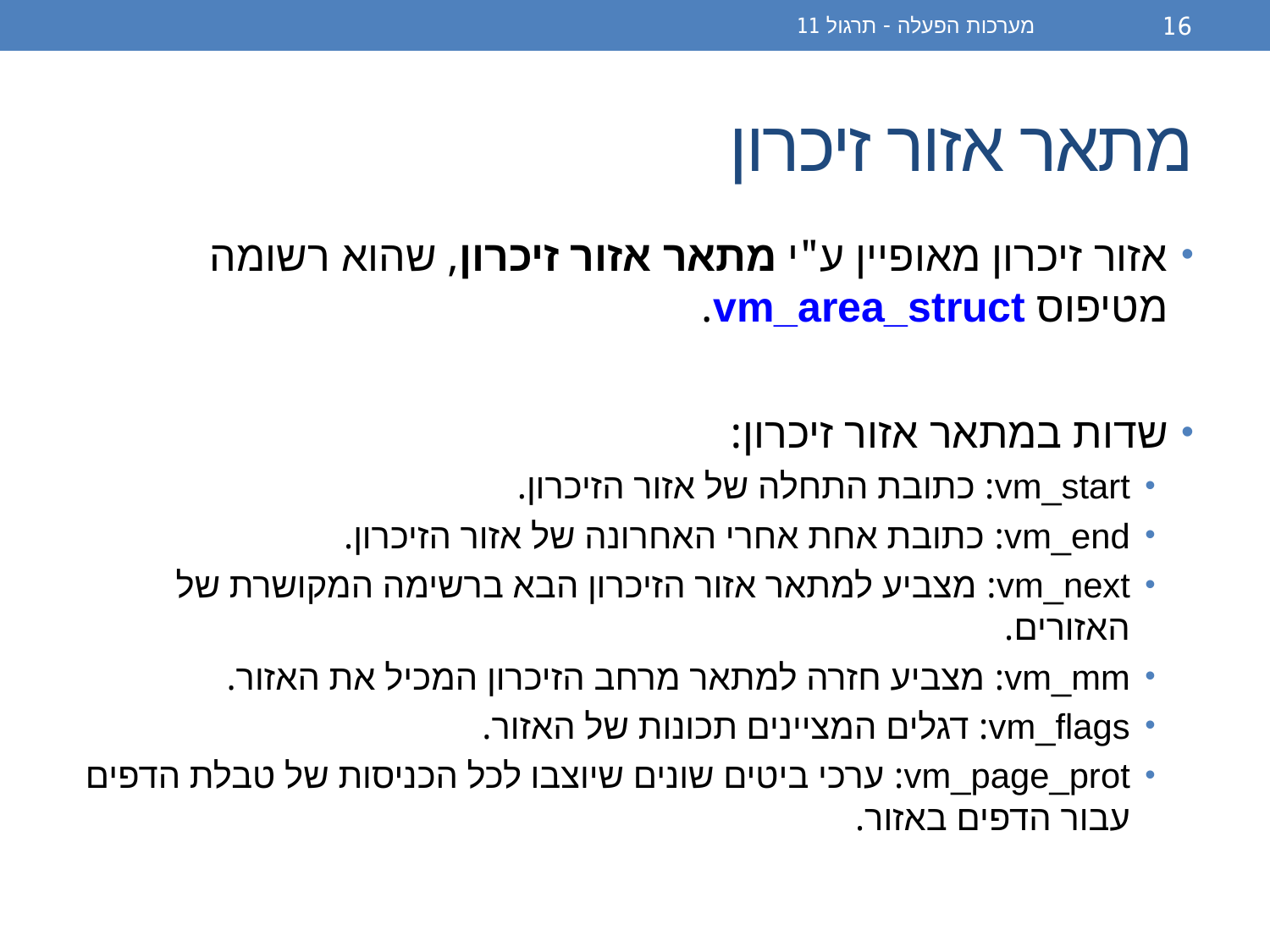

מערכות הפעלה - תרגול 11
16
# מתאר אזור זיכרון
אזור זיכרון מאופיין ע"י מתאר אזור זיכרון, שהוא רשומה מטיפוס vm_area_struct.

שדות במתאר אזור זיכרון:
vm_start: כתובת התחלה של אזור הזיכרון.
vm_end: כתובת אחת אחרי האחרונה של אזור הזיכרון.
vm_next: מצביע למתאר אזור הזיכרון הבא ברשימה המקושרת של האזורים.
vm_mm: מצביע חזרה למתאר מרחב הזיכרון המכיל את האזור.
vm_flags: דגלים המציינים תכונות של האזור.
vm_page_prot: ערכי ביטים שונים שיוצבו לכל הכניסות של טבלת הדפים עבור הדפים באזור.